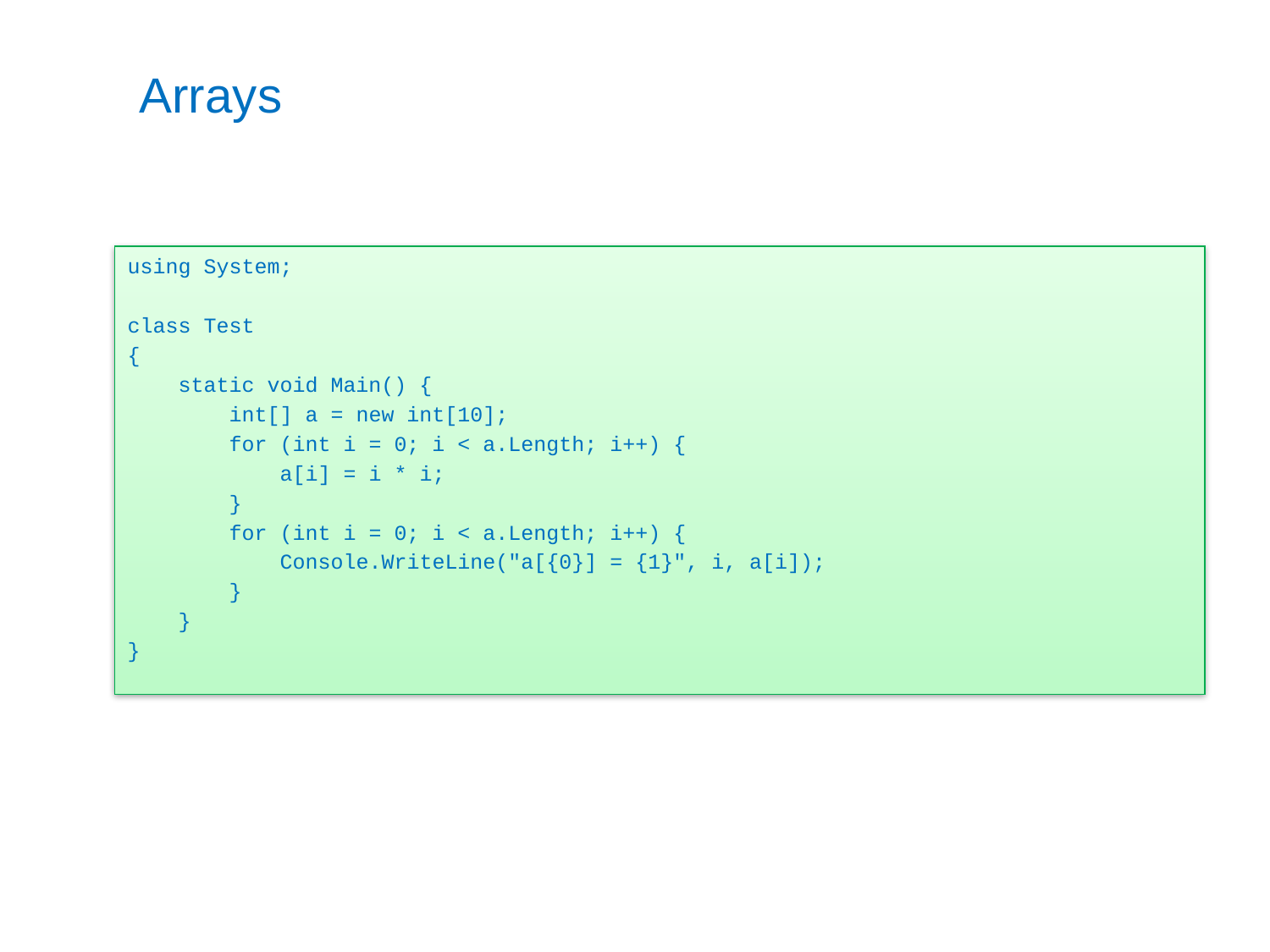

# Arrays
using System;

class Test
{
    static void Main() {
        int[] a = new int[10];
        for (int i = 0; i < a.Length; i++) {
            a[i] = i * i;
        }
        for (int i = 0; i < a.Length; i++) {
            Console.WriteLine("a[{0}] = {1}", i, a[i]);
        }
    }
}